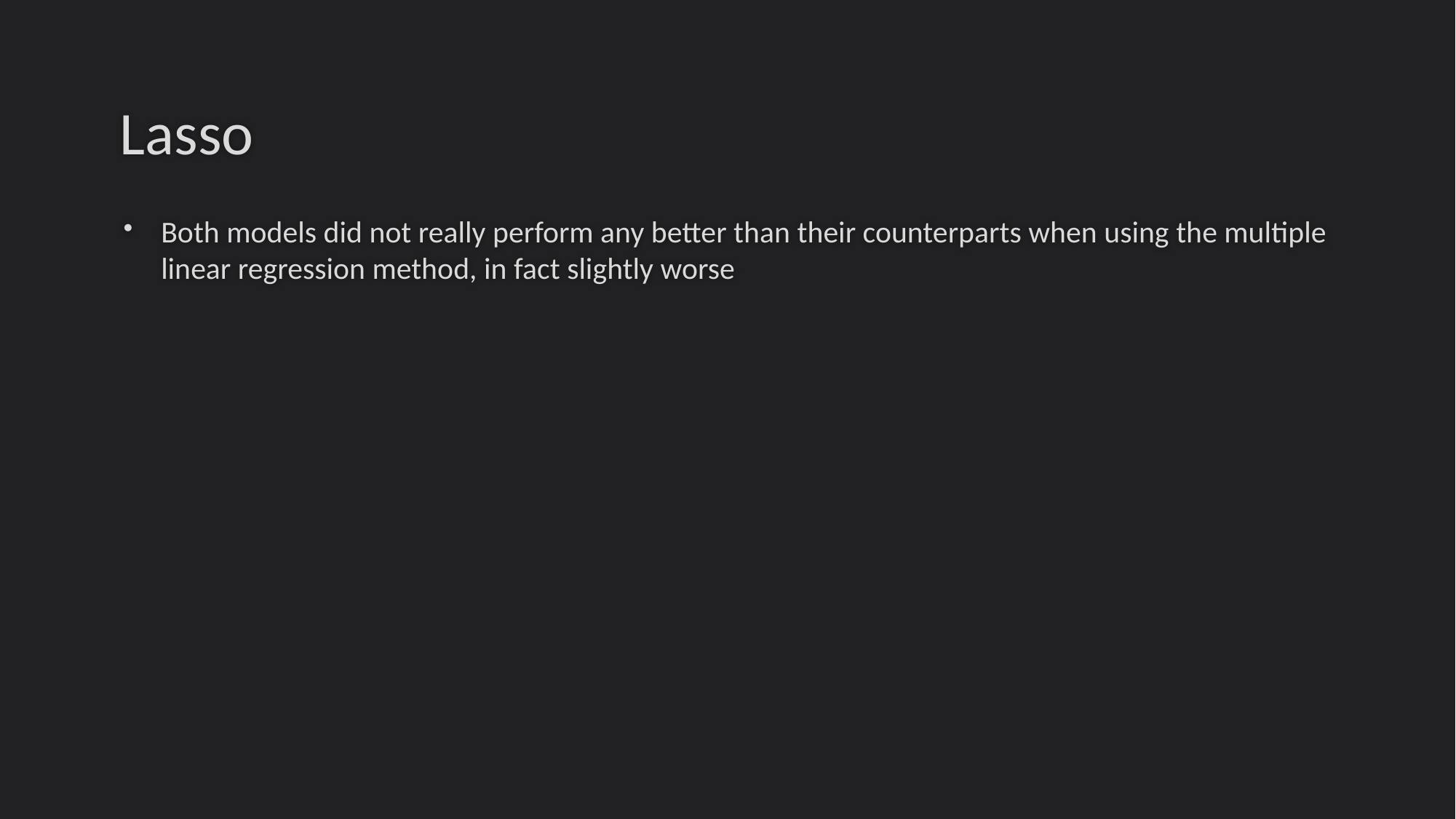

# Lasso
Both models did not really perform any better than their counterparts when using the multiple linear regression method, in fact slightly worse